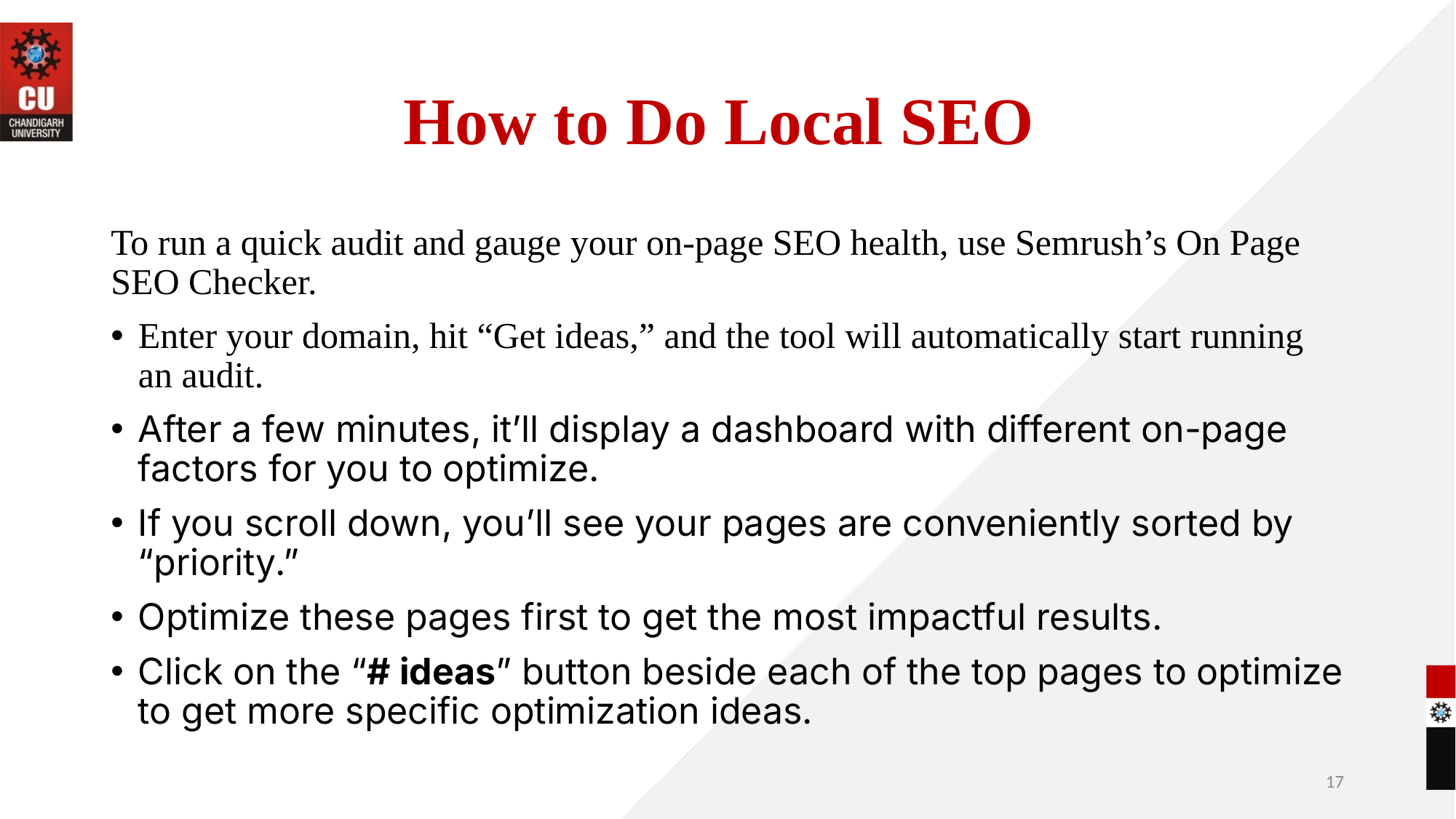

# How to Do Local SEO
To run a quick audit and gauge your on-page SEO health, use Semrush’s On Page SEO Checker.
Enter your domain, hit “Get ideas,” and the tool will automatically start running an audit.
After a few minutes, it’ll display a dashboard with different on-page factors for you to optimize.
If you scroll down, you’ll see your pages are conveniently sorted by “priority.”
Optimize these pages first to get the most impactful results.
Click on the “# ideas” button beside each of the top pages to optimize to get more specific optimization ideas.

17